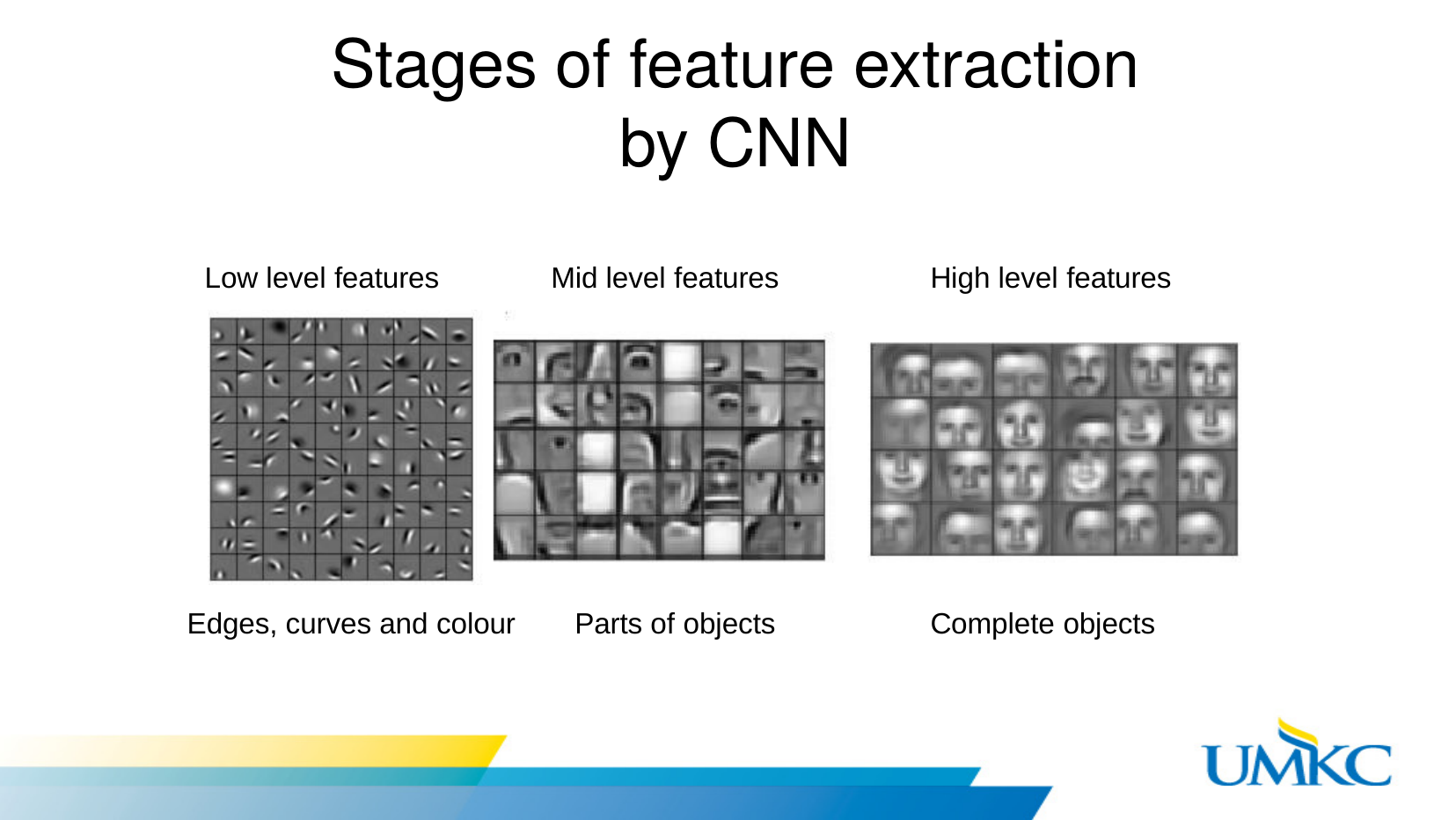

# Stages of feature extraction by CNN
Low level features
Mid level features
High level features

Edges, curves and colour
Parts of objects
Complete objects